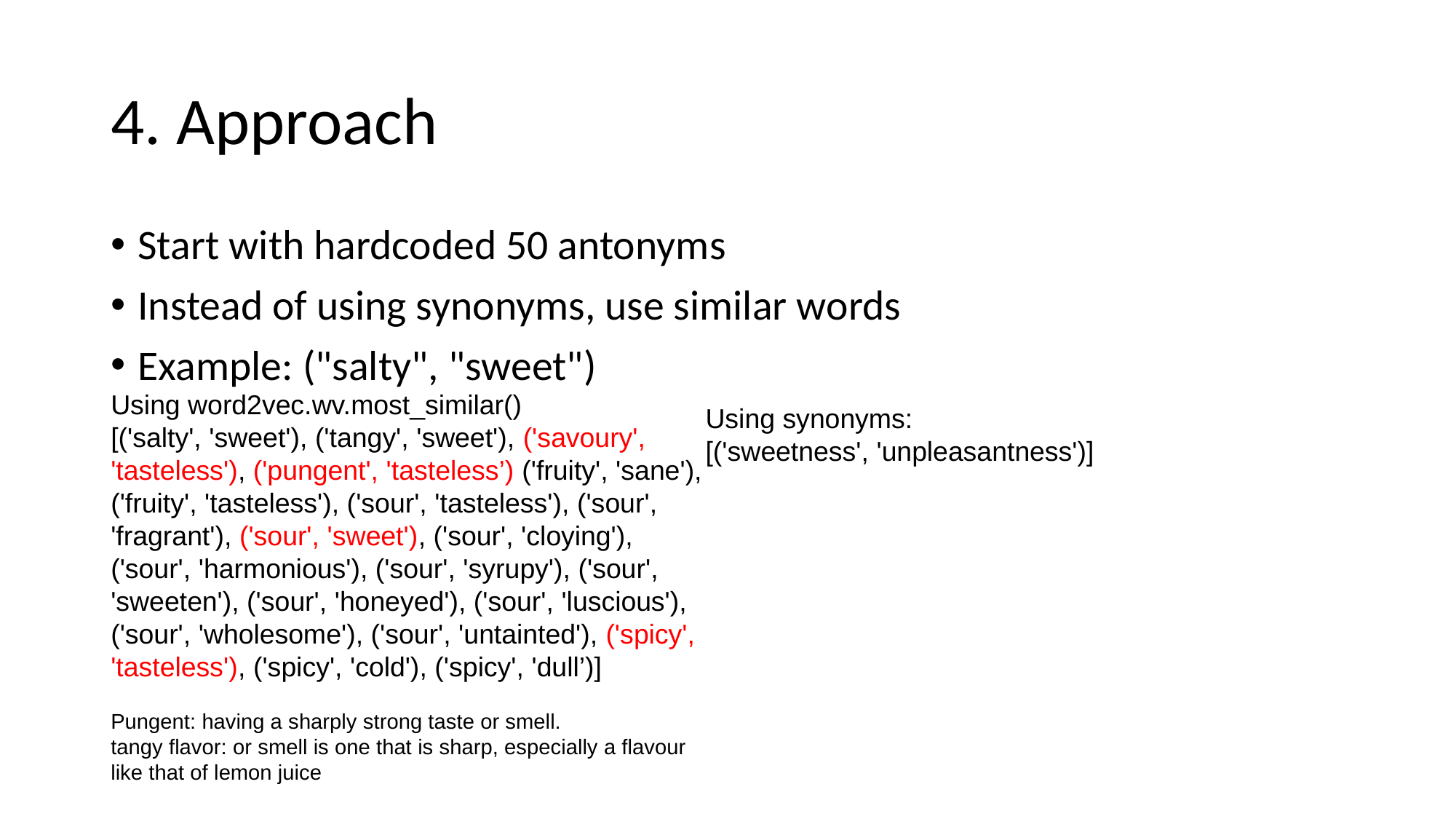

# 4. Approach
Start with hardcoded 50 antonyms
Instead of using synonyms, use similar words
Example: ("salty", "sweet")

Using word2vec.wv.most_similar()
[('salty', 'sweet'), ('tangy', 'sweet'), ('savoury', 'tasteless'), ('pungent', 'tasteless’) ('fruity', 'sane'), ('fruity', 'tasteless'), ('sour', 'tasteless'), ('sour', 'fragrant'), ('sour', 'sweet'), ('sour', 'cloying'), ('sour', 'harmonious'), ('sour', 'syrupy'), ('sour', 'sweeten'), ('sour', 'honeyed'), ('sour', 'luscious'), ('sour', 'wholesome'), ('sour', 'untainted'), ('spicy', 'tasteless'), ('spicy', 'cold'), ('spicy', 'dull’)]

Pungent: having a sharply strong taste or smell.
tangy flavor: or smell is one that is sharp, especially a flavour like that of lemon juice
Using synonyms:
[('sweetness', 'unpleasantness')]